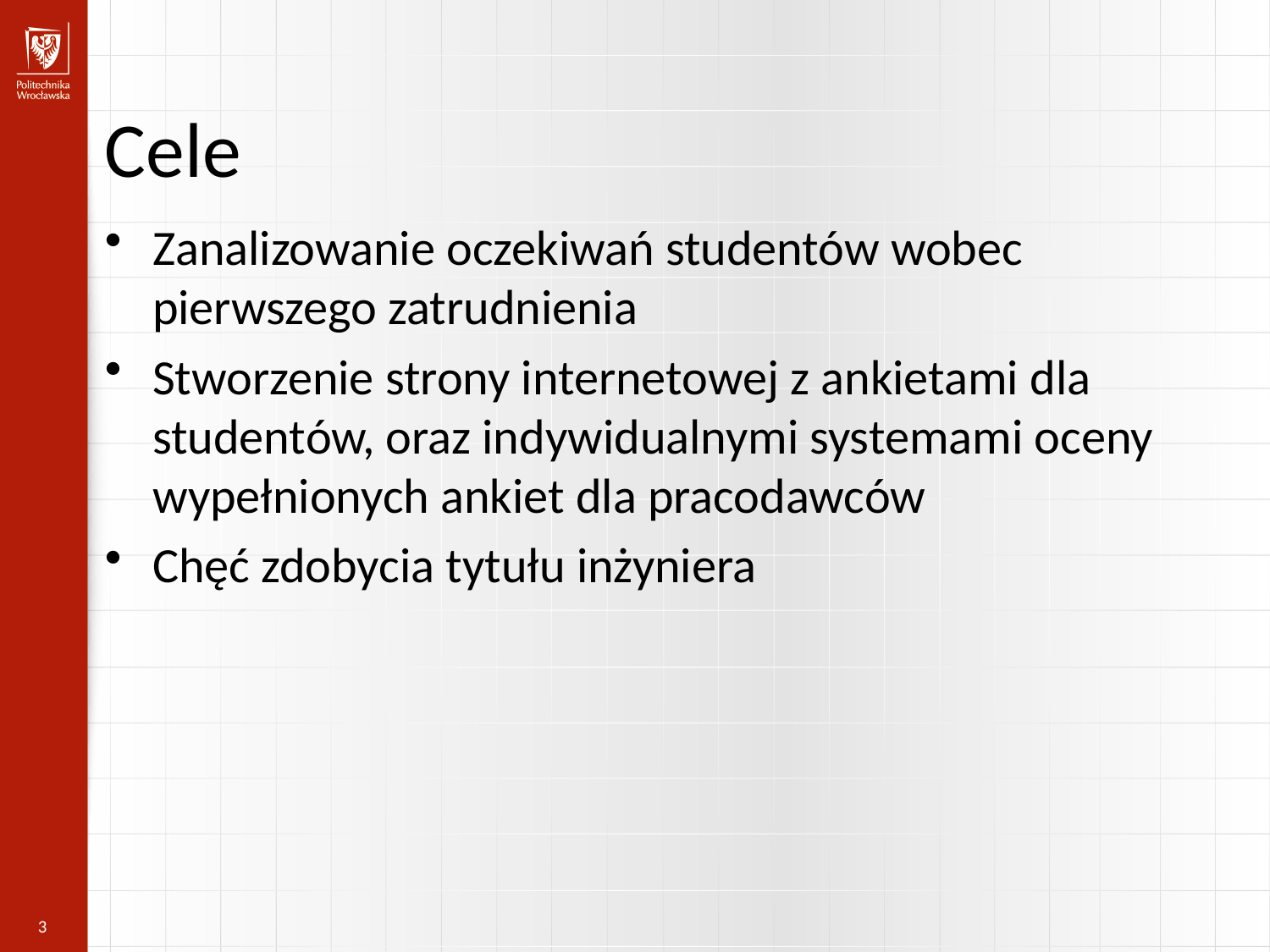

Cele
Zanalizowanie oczekiwań studentów wobec pierwszego zatrudnienia
Stworzenie strony internetowej z ankietami dla studentów, oraz indywidualnymi systemami oceny wypełnionych ankiet dla pracodawców
Chęć zdobycia tytułu inżyniera

3